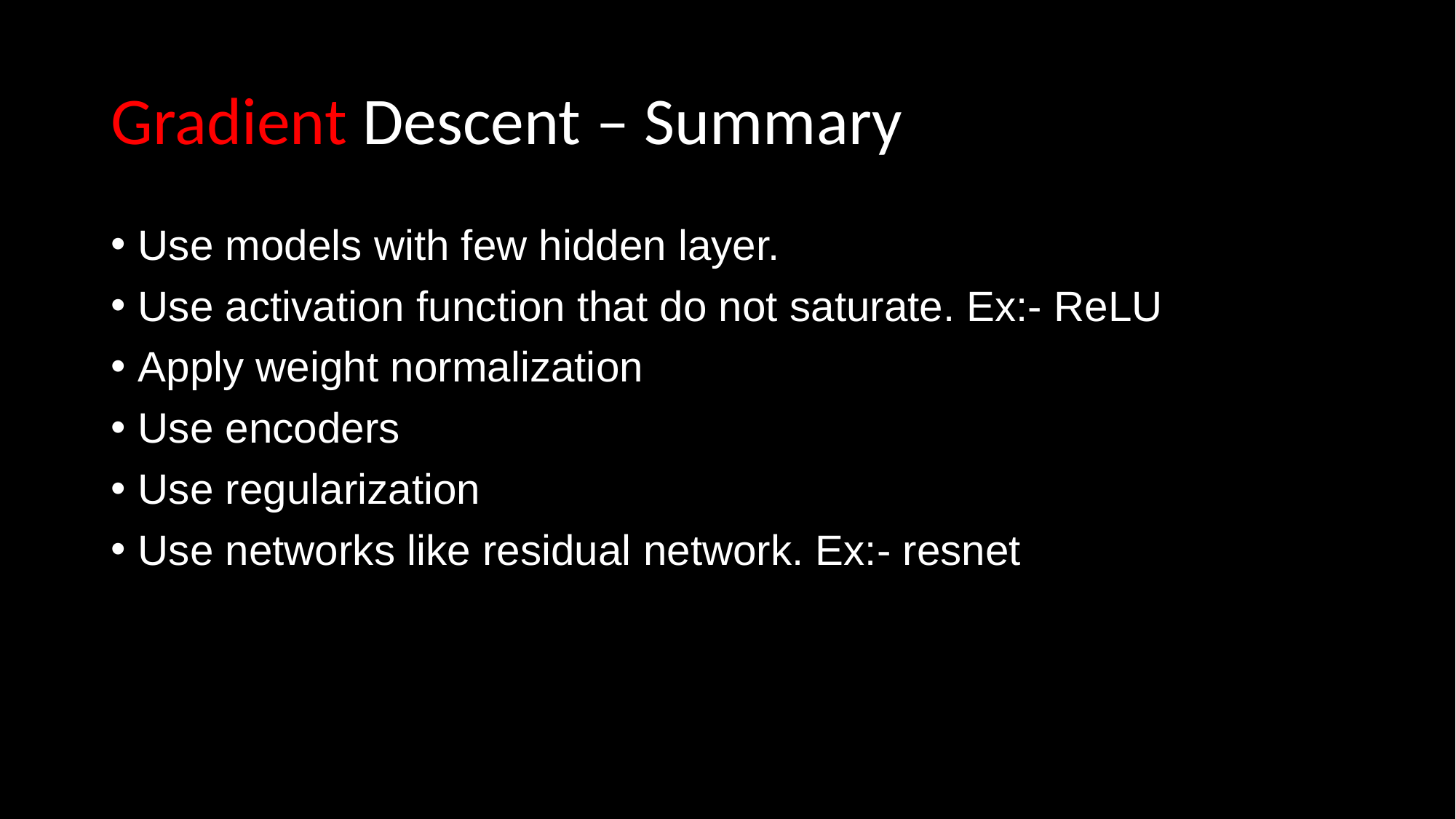

# Gradient Descent – Summary
Use models with few hidden layer.
Use activation function that do not saturate. Ex:- ReLU
Apply weight normalization
Use encoders
Use regularization
Use networks like residual network. Ex:- resnet